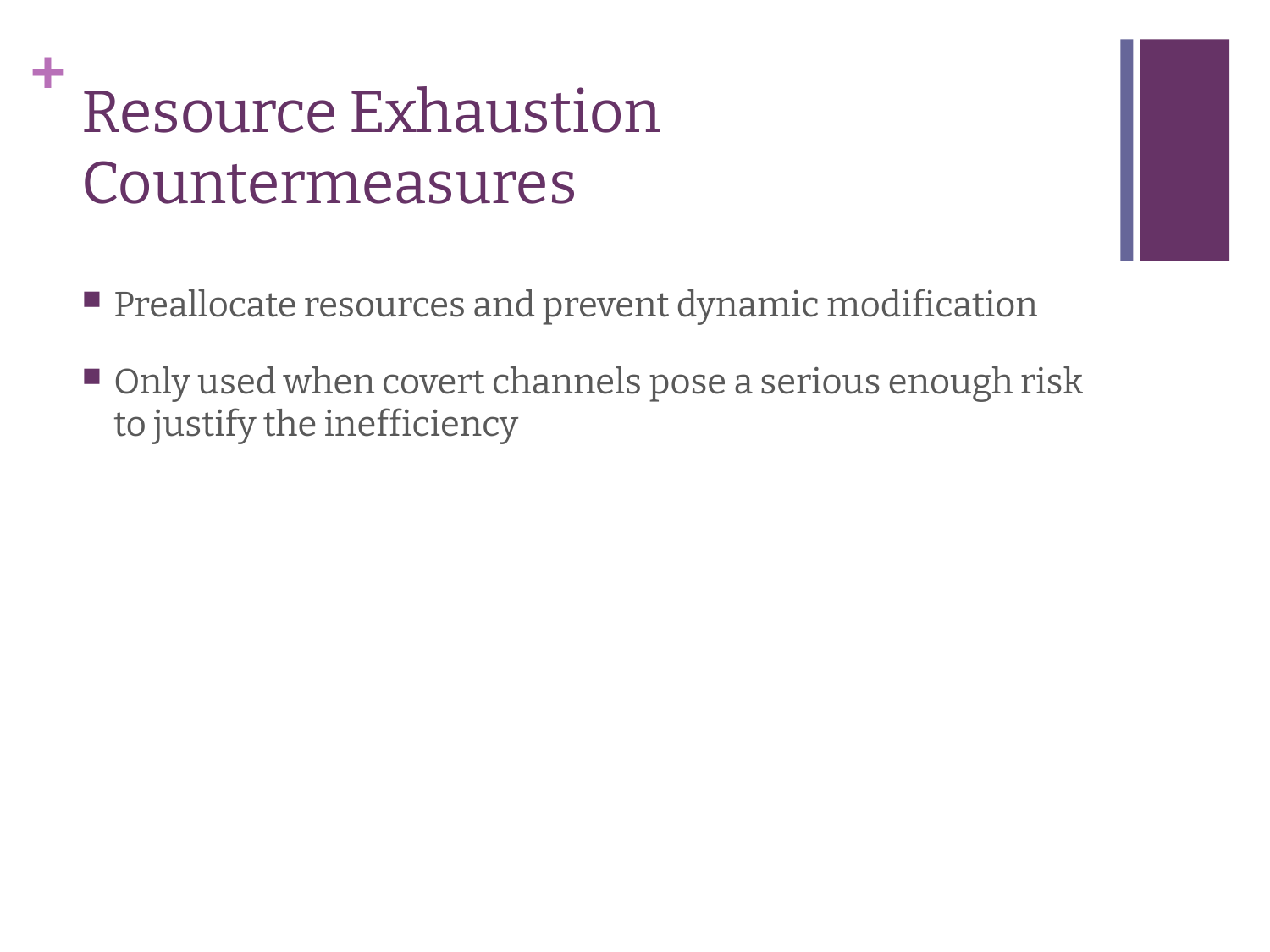

# Resource Exhaustion Countermeasures
Preallocate resources and prevent dynamic modification
Only used when covert channels pose a serious enough risk to justify the inefficiency